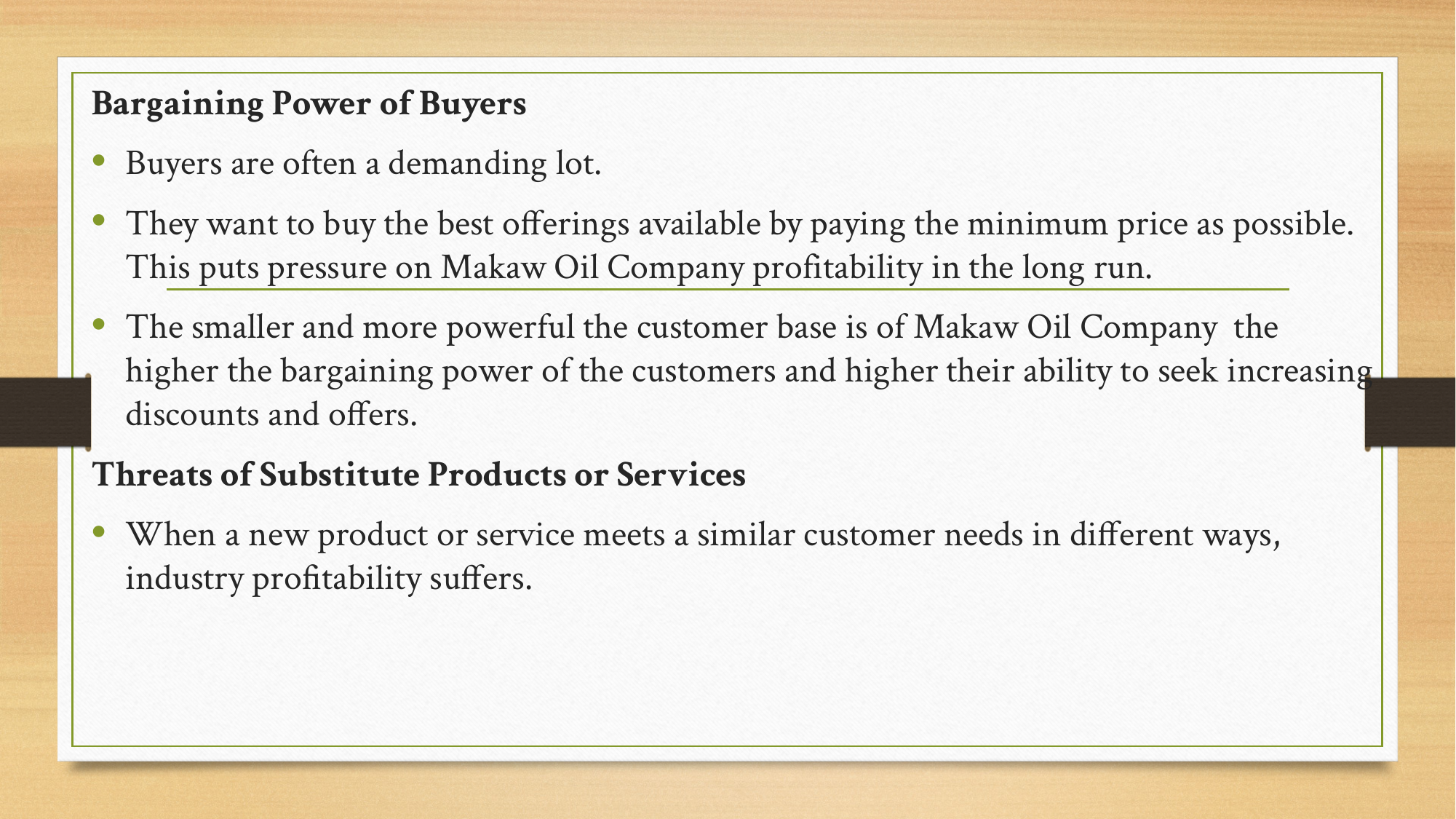

Bargaining Power of Buyers
Buyers are often a demanding lot.
They want to buy the best offerings available by paying the minimum price as possible. This puts pressure on Makaw Oil Company profitability in the long run.
The smaller and more powerful the customer base is of Makaw Oil Company  the higher the bargaining power of the customers and higher their ability to seek increasing discounts and offers.
Threats of Substitute Products or Services
When a new product or service meets a similar customer needs in different ways, industry profitability suffers.